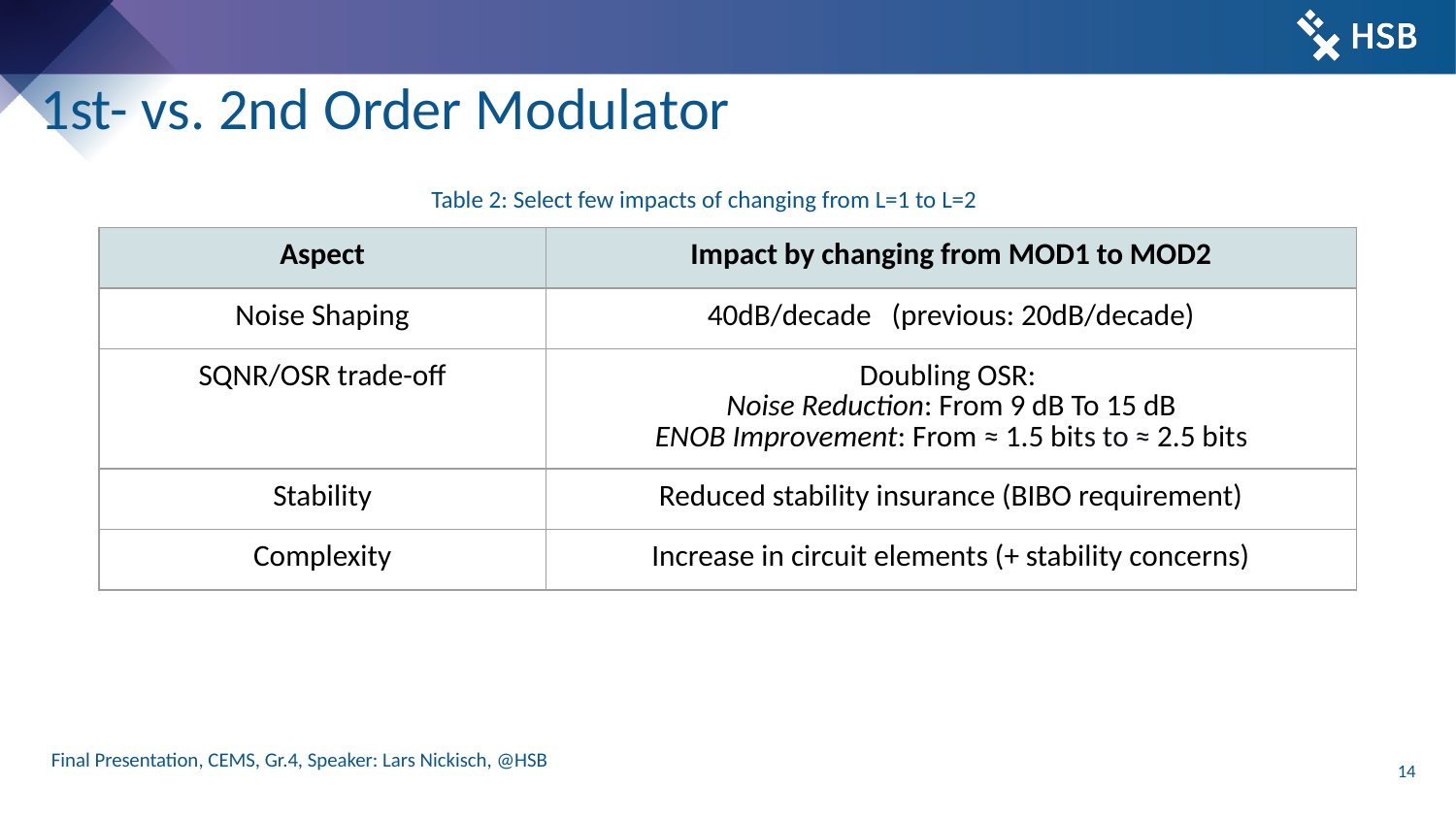

# 1st- vs. 2nd Order Modulator
Table 2: Select few impacts of changing from L=1 to L=2
| Aspect | Impact by changing from MOD1 to MOD2 |
| --- | --- |
| Noise Shaping | 40dB/decade (previous: 20dB/decade) |
| SQNR/OSR trade-off | Doubling OSR: Noise Reduction: From 9 dB To 15 dB ENOB Improvement: From ≈ 1.5 bits to ≈ 2.5 bits |
| Stability | Reduced stability insurance (BIBO requirement) |
| Complexity | Increase in circuit elements (+ stability concerns) |
Final Presentation, CEMS, Gr.4, Speaker: Lars Nickisch, @HSB

14